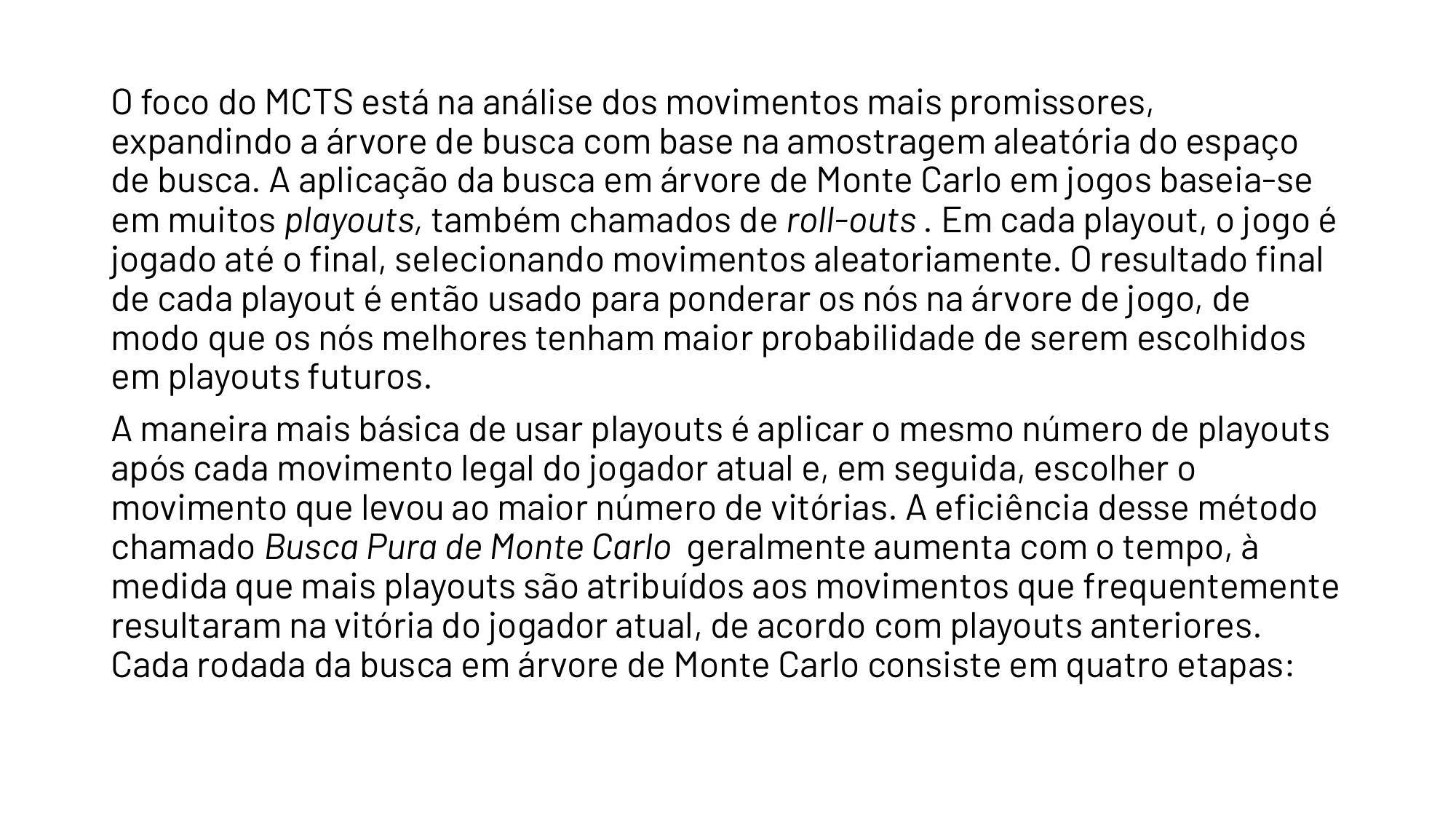

O foco do MCTS está na análise dos movimentos mais promissores, expandindo a árvore de busca com base na amostragem aleatória do espaço de busca. A aplicação da busca em árvore de Monte Carlo em jogos baseia-se em muitos playouts, também chamados de roll-outs . Em cada playout, o jogo é jogado até o final, selecionando movimentos aleatoriamente. O resultado final de cada playout é então usado para ponderar os nós na árvore de jogo, de modo que os nós melhores tenham maior probabilidade de serem escolhidos em playouts futuros.
A maneira mais básica de usar playouts é aplicar o mesmo número de playouts após cada movimento legal do jogador atual e, em seguida, escolher o movimento que levou ao maior número de vitórias. A eficiência desse método chamado Busca Pura de Monte Carlo  geralmente aumenta com o tempo, à medida que mais playouts são atribuídos aos movimentos que frequentemente resultaram na vitória do jogador atual, de acordo com playouts anteriores. Cada rodada da busca em árvore de Monte Carlo consiste em quatro etapas: